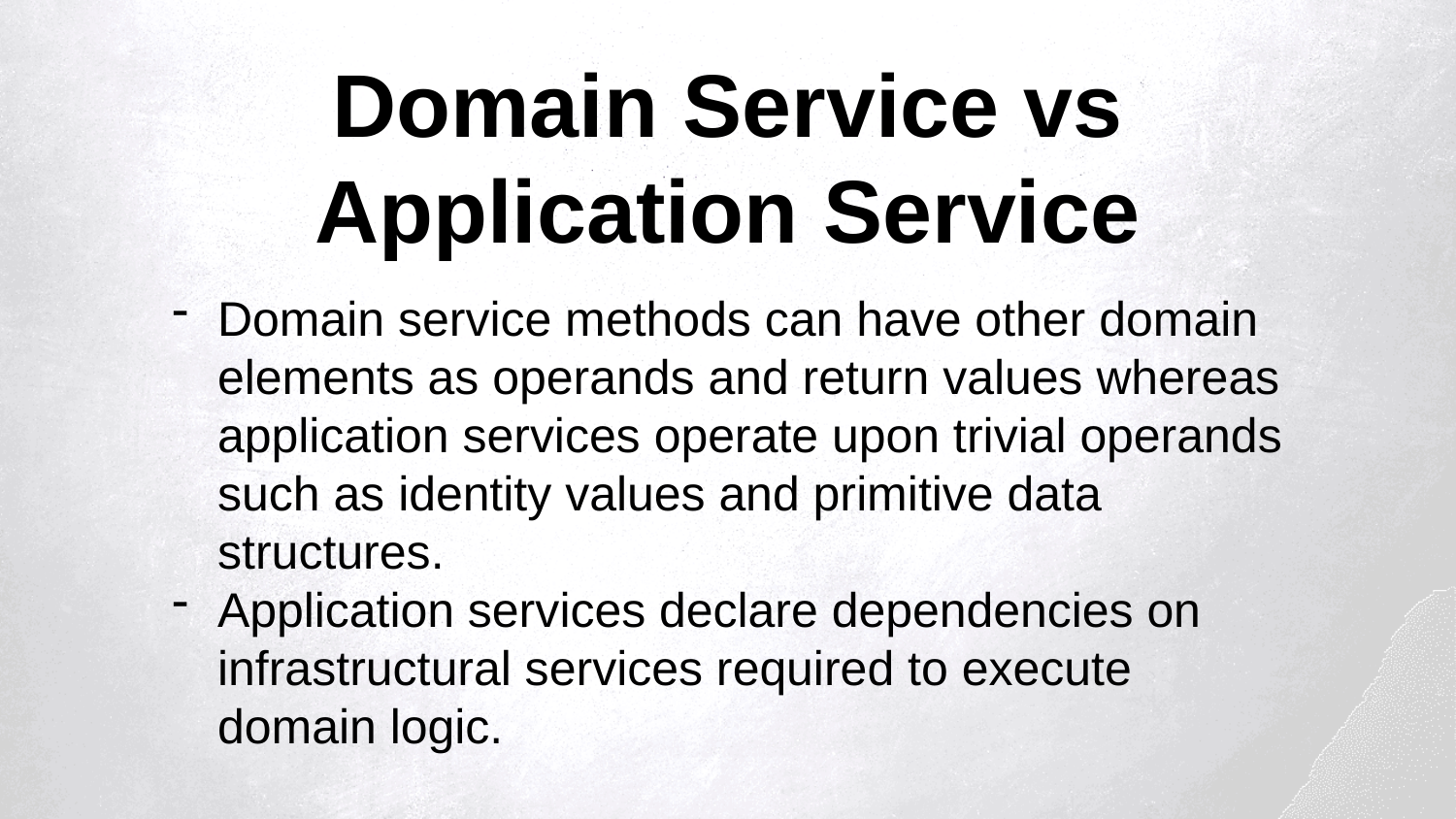

Domain Service vs Application Service
Domain service methods can have other domain elements as operands and return values whereas application services operate upon trivial operands such as identity values and primitive data structures.
Application services declare dependencies on infrastructural services required to execute domain logic.